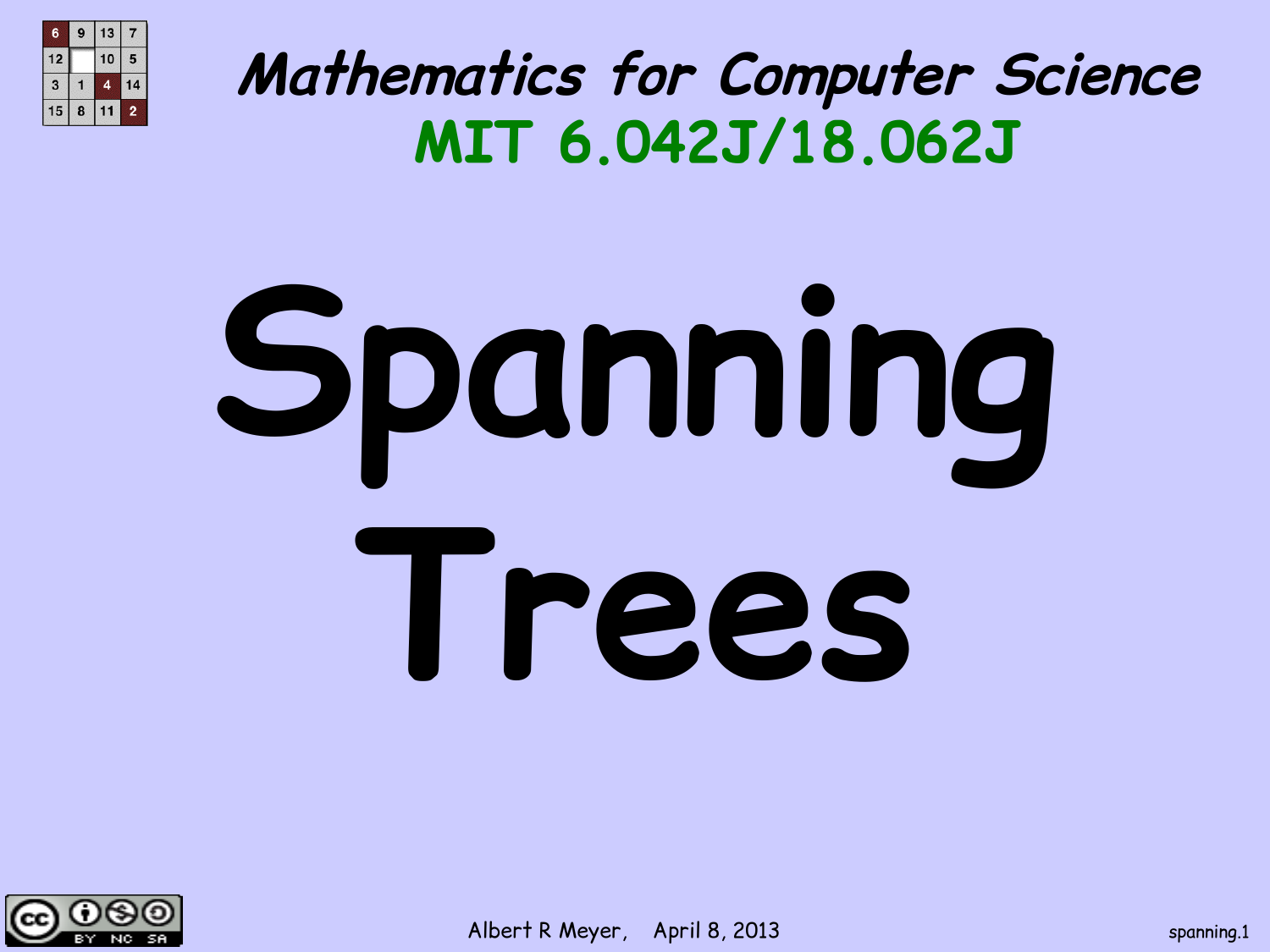

Mathematics for Computer Science
MIT 6.042J/18.062J
Spanning
Trees
spanning.1